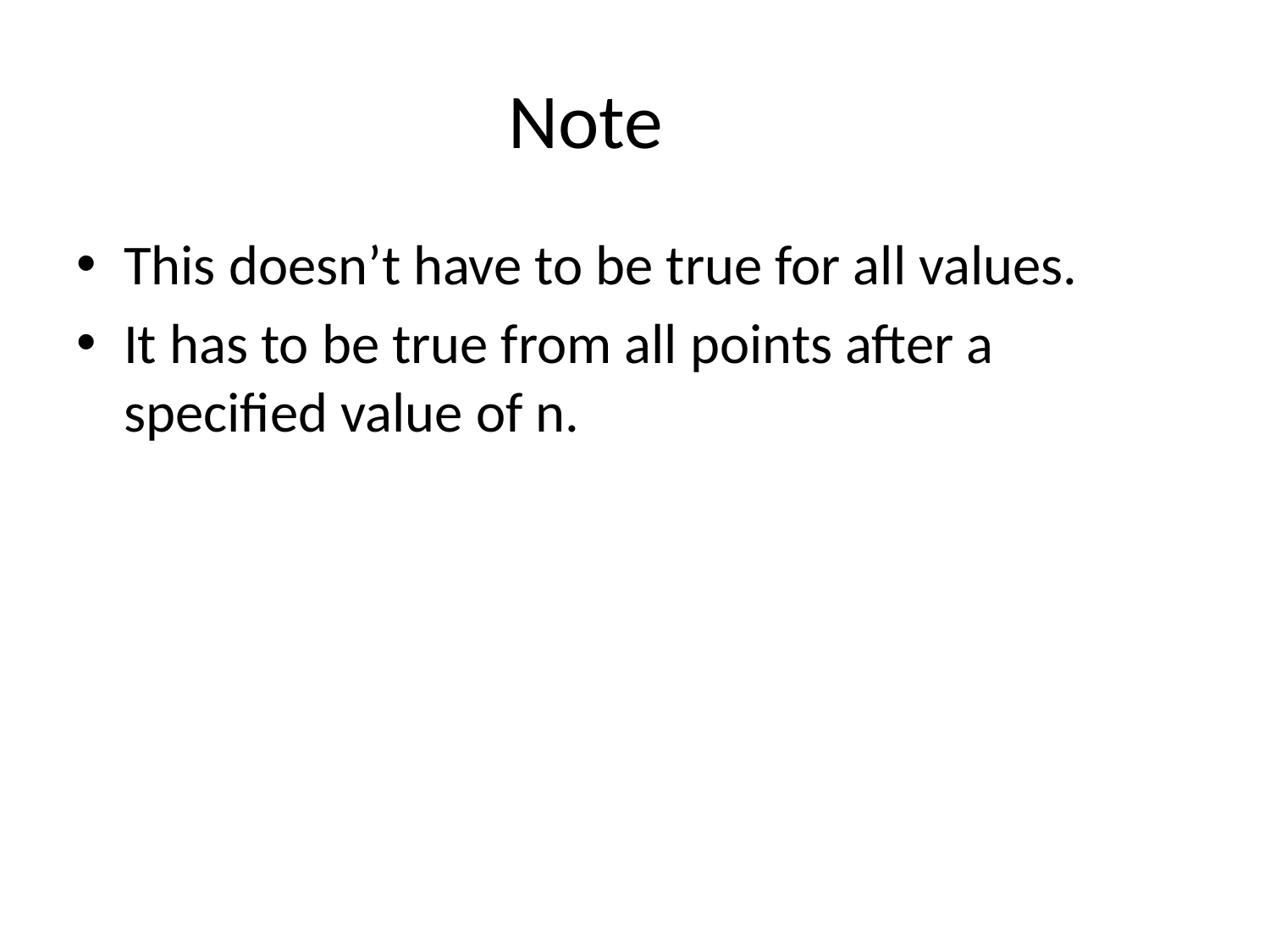

# Note
This doesn’t have to be true for all values.
It has to be true from all points after a specified value of n.